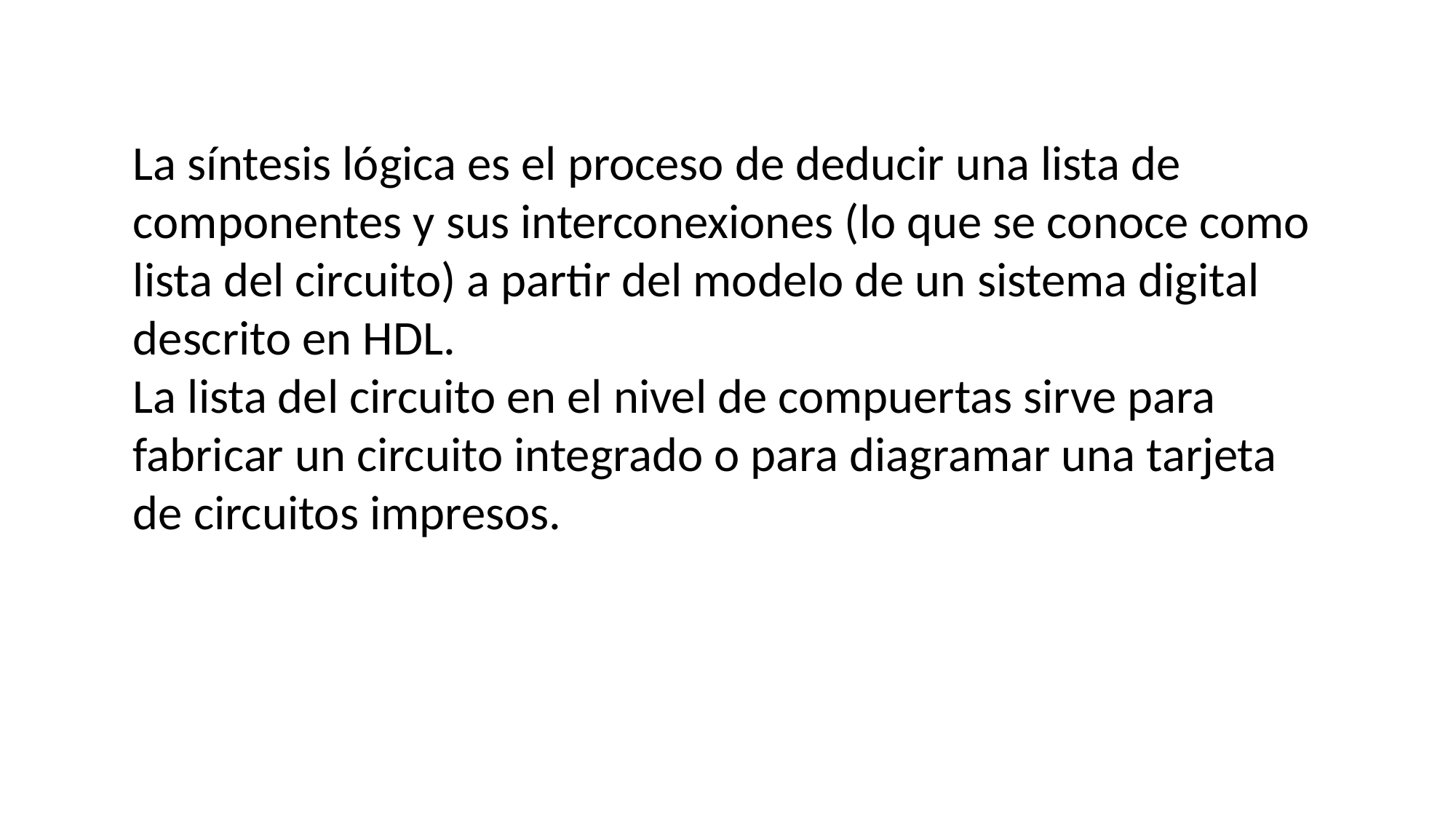

La síntesis lógica es el proceso de deducir una lista de componentes y sus interconexiones (lo que se conoce como lista del circuito) a partir del modelo de un sistema digital descrito en HDL.
La lista del circuito en el nivel de compuertas sirve para fabricar un circuito integrado o para diagramar una tarjeta de circuitos impresos.